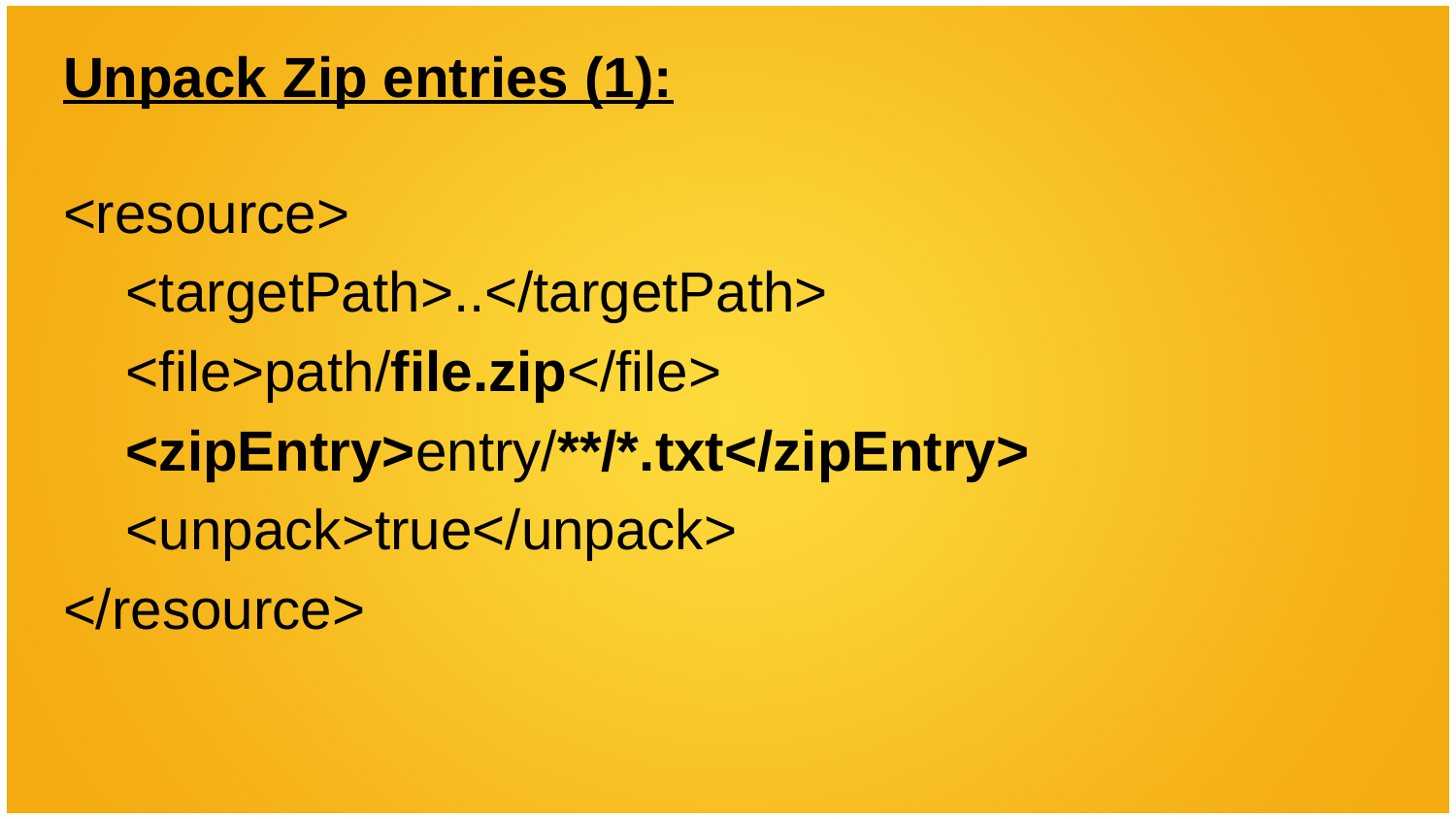

Unpack Zip entries (1):

<resource>
    <targetPath>..</targetPath>
    <file>path/file.zip</file>
    <zipEntry>entry/**/*.txt</zipEntry>
    <unpack>true</unpack>
</resource>